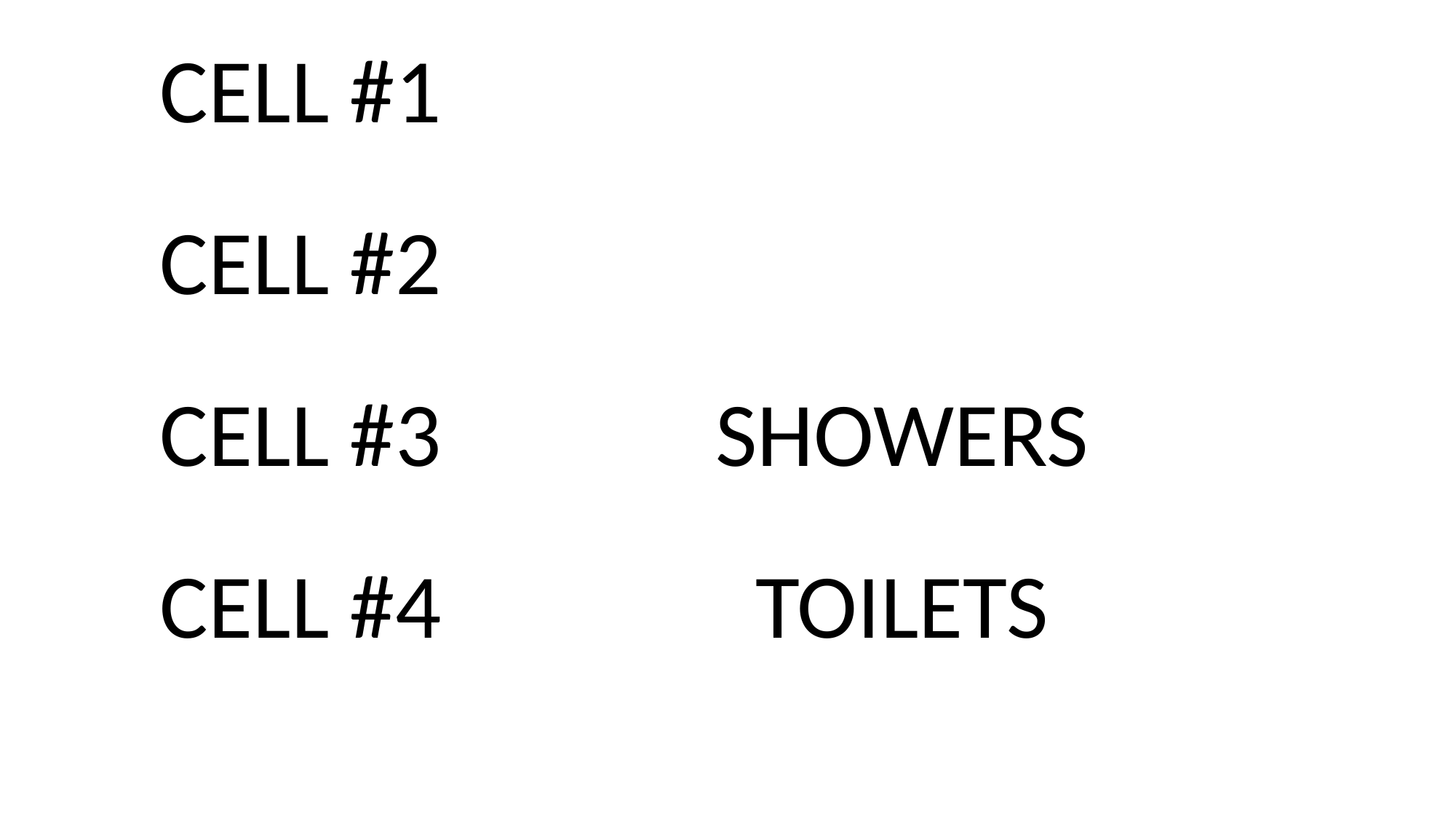

CELL #1
CELL #2
CELL #3
SHOWERS
CELL #4
TOILETS